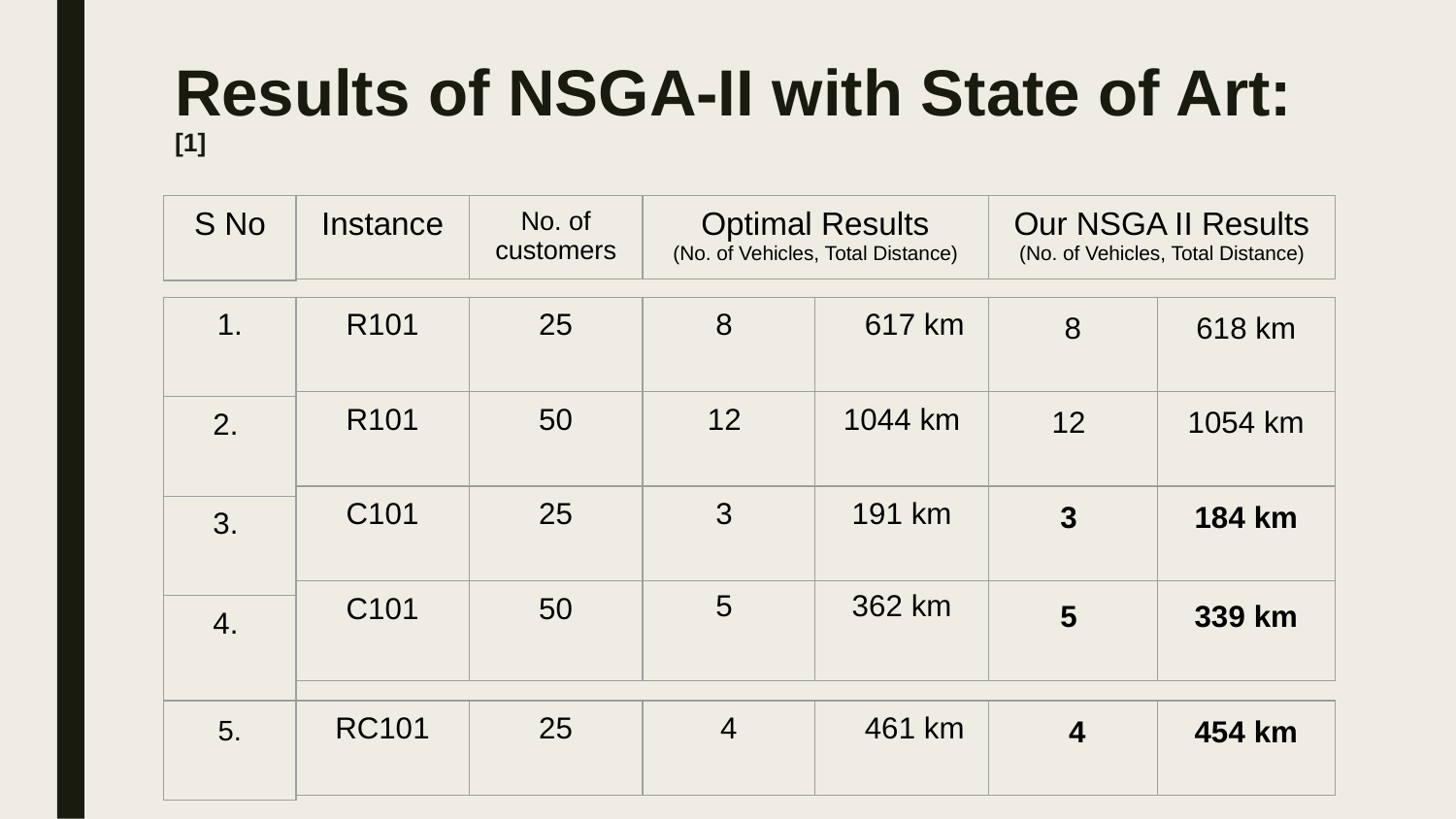

# Results of NSGA-II with State of Art:[1]

| S No |
| --- |
| Instance | No. of customers | Optimal Results (No. of Vehicles, Total Distance) | Our NSGA II Results (No. of Vehicles, Total Distance) |
| --- | --- | --- | --- |
| 1. |
| --- |
| 2. |
| 3. |
| 4. |
| R101 | 25 | 8 | 617 km | 8 | 618 km |
| --- | --- | --- | --- | --- | --- |
| R101 | 50 | 12 | 1044 km | 12 | 1054 km |
| C101 | 25 | 3 | 191 km | 3 | 184 km |
| C101 | 50 | 5 | 362 km | 5 | 339 km |
| 5. |
| --- |
| RC101 | 25 | 4 | 461 km | 4 | 454 km |
| --- | --- | --- | --- | --- | --- |